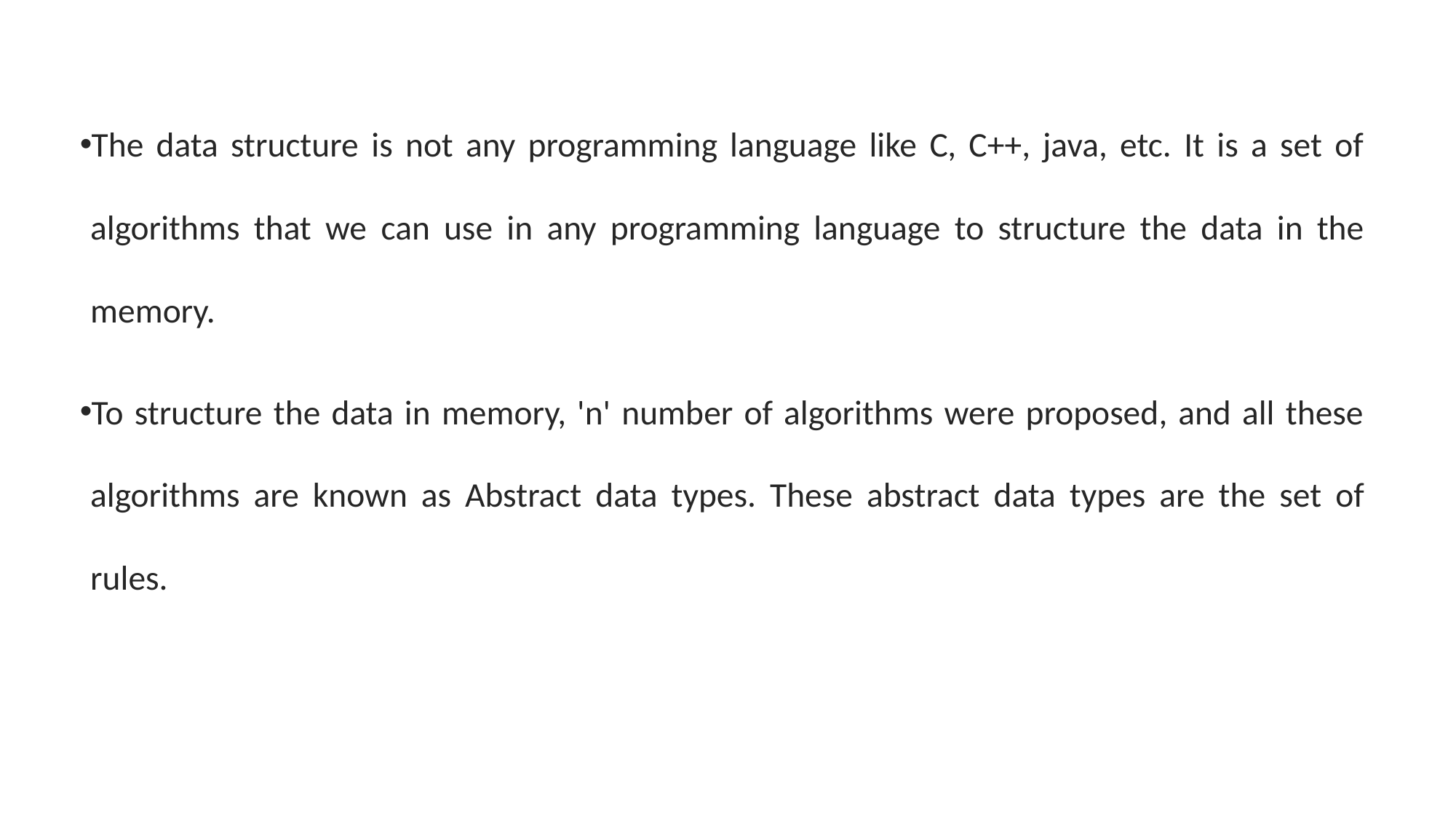

The data structure is not any programming language like C, C++, java, etc. It is a set of algorithms that we can use in any programming language to structure the data in the memory.
To structure the data in memory, 'n' number of algorithms were proposed, and all these algorithms are known as Abstract data types. These abstract data types are the set of rules.